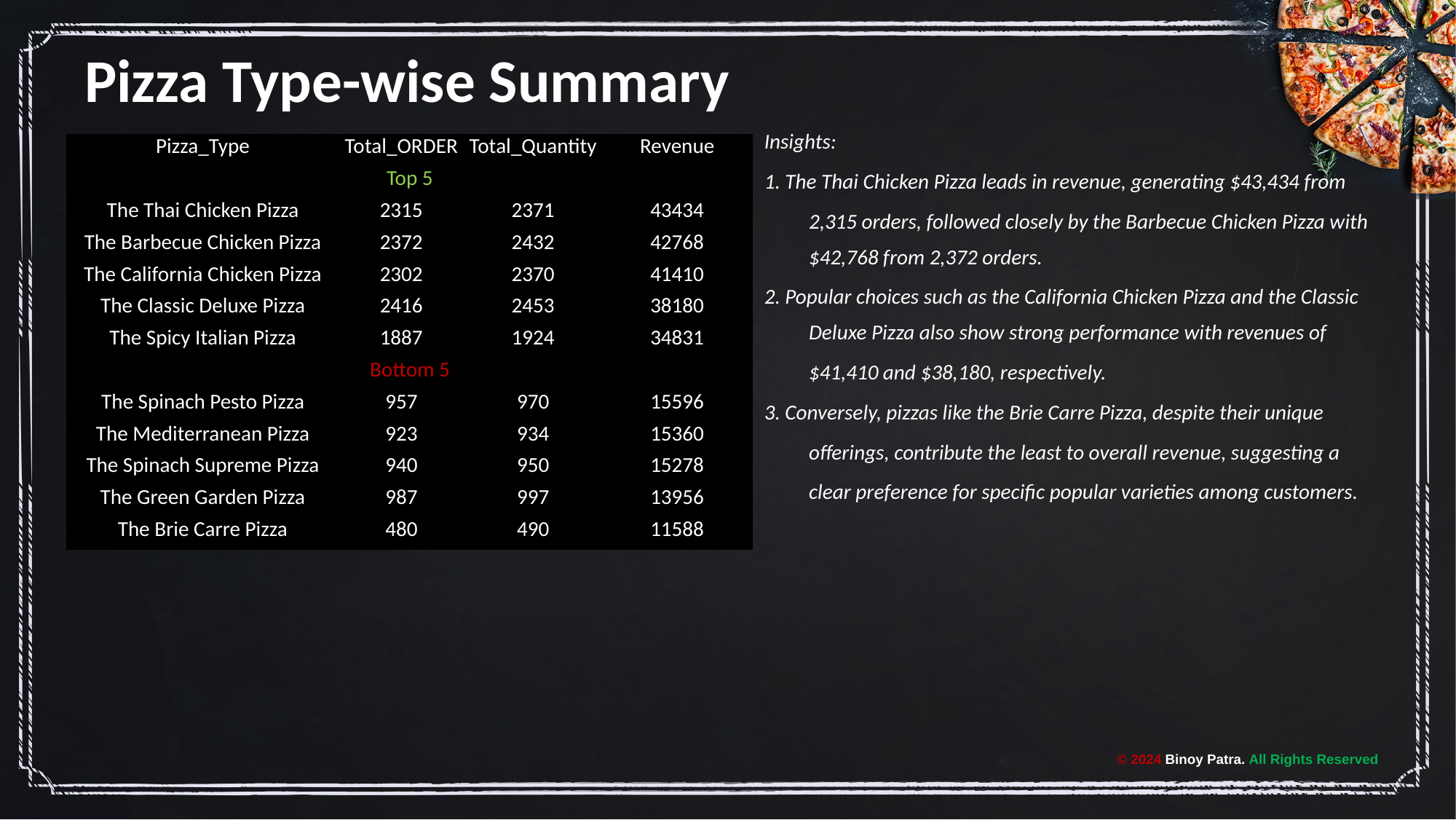

# Pizza Type-wise Summary
Insights:
1. The Thai Chicken Pizza leads in revenue, generating $43,434 from
2,315 orders, followed closely by the Barbecue Chicken Pizza with $42,768 from 2,372 orders.
2. Popular choices such as the California Chicken Pizza and the Classic Deluxe Pizza also show strong performance with revenues of
$41,410 and $38,180, respectively.
3. Conversely, pizzas like the Brie Carre Pizza, despite their unique
offerings, contribute the least to overall revenue, suggesting a
clear preference for specific popular varieties among customers.
| Pizza\_Type | Total\_ORDER | Total\_Quantity | Revenue |
| --- | --- | --- | --- |
| Top 5 |  |  |  |
| The Thai Chicken Pizza | 2315 | 2371 | 43434 |
| The Barbecue Chicken Pizza | 2372 | 2432 | 42768 |
| The California Chicken Pizza | 2302 | 2370 | 41410 |
| The Classic Deluxe Pizza | 2416 | 2453 | 38180 |
| The Spicy Italian Pizza | 1887 | 1924 | 34831 |
| Bottom 5 |  |  |  |
| The Spinach Pesto Pizza | 957 | 970 | 15596 |
| The Mediterranean Pizza | 923 | 934 | 15360 |
| The Spinach Supreme Pizza | 940 | 950 | 15278 |
| The Green Garden Pizza | 987 | 997 | 13956 |
| The Brie Carre Pizza | 480 | 490 | 11588 |
© 2024 Binoy Patra. All Rights Reserved